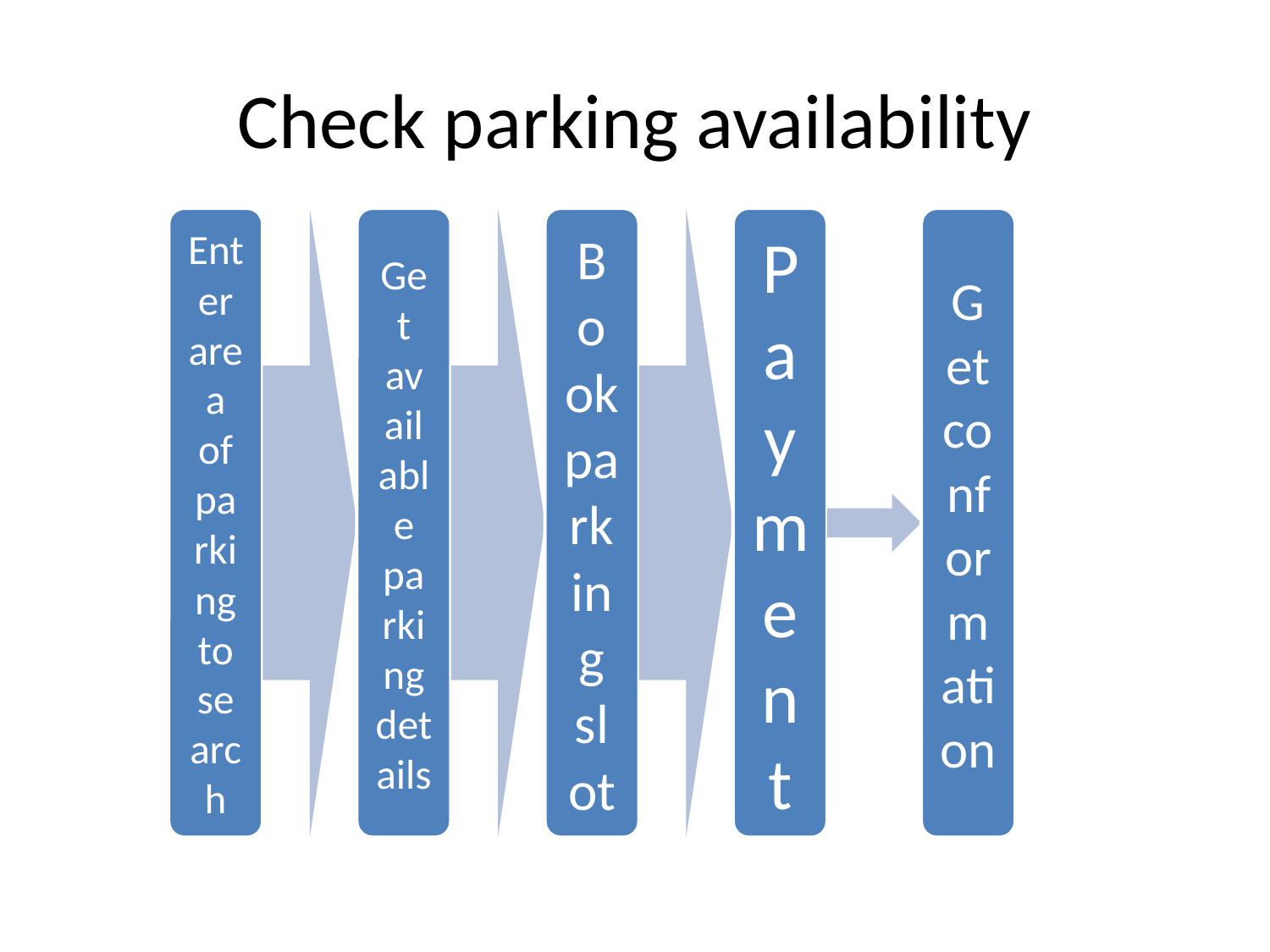

# Check parking availability
Enter area of parking to search
Get available parking details
Book parking slot
Payment
Get conformation